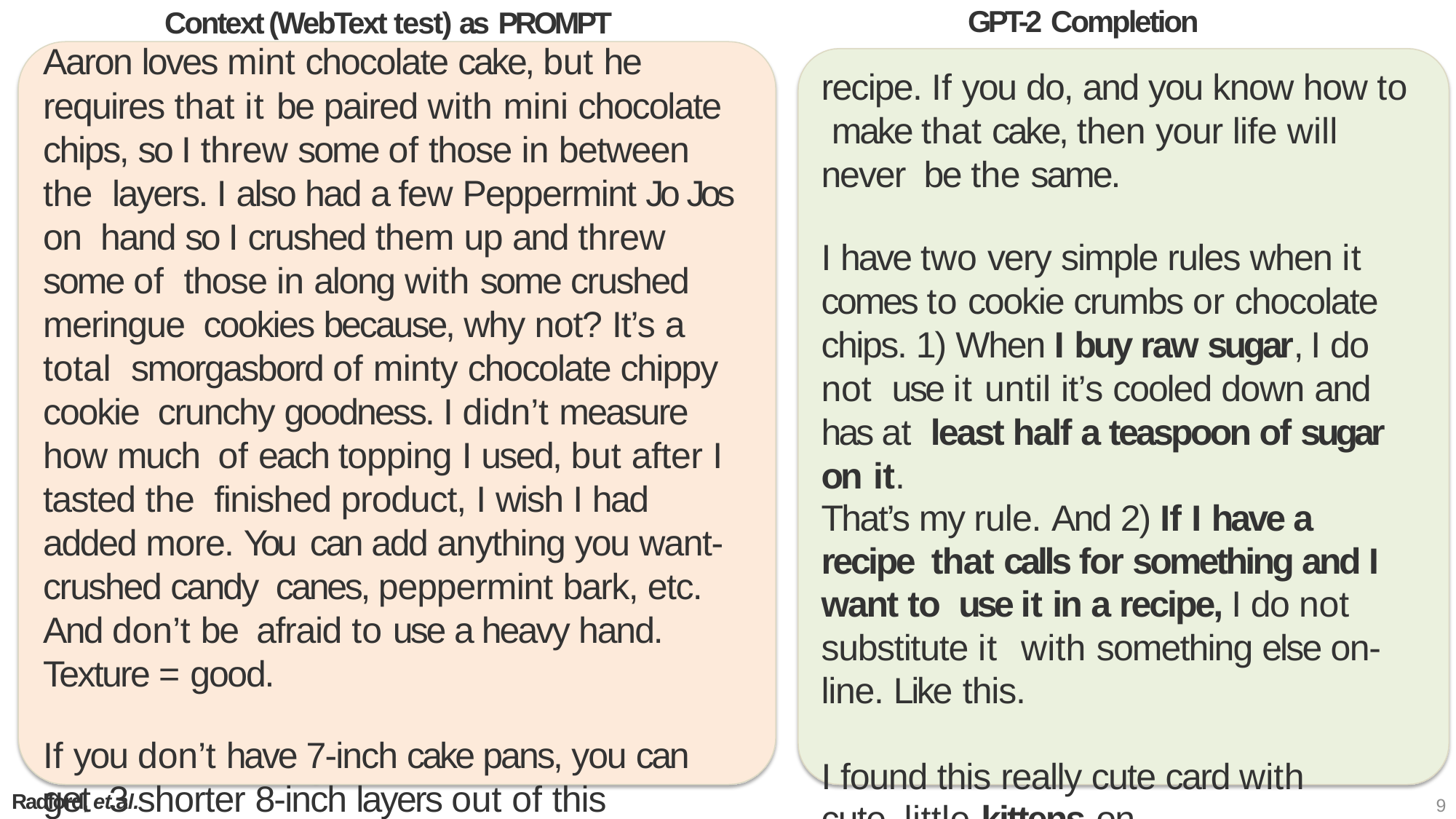

# GPT-2 Completion
Context (WebText test) as PROMPT
Aaron loves mint chocolate cake, but he
requires that it be paired with mini chocolate  chips, so I threw some of those in between the  layers. I also had a few Peppermint Jo Jos on  hand so I crushed them up and threw some of  those in along with some crushed meringue  cookies because, why not? It’s a total  smorgasbord of minty chocolate chippy cookie  crunchy goodness. I didn’t measure how much  of each topping I used, but after I tasted the  finished product, I wish I had added more. You  can add anything you want- crushed candy  canes, peppermint bark, etc. And don’t be  afraid to use a heavy hand. Texture = good.

If you don’t have 7-inch cake pans, you can get  3 shorter 8-inch layers out of this

recipe. If you do, and you know how to  make that cake, then your life will never  be the same.

I have two very simple rules when it  comes to cookie crumbs or chocolate  chips. 1) When I buy raw sugar, I do not  use it until it’s cooled down and has at  least half a teaspoon of sugar on it.
That’s my rule. And 2) If I have a recipe  that calls for something and I want to  use it in a recipe, I do not substitute it  with something else on-line. Like this.

I found this really cute card with cute  little kittens on
Radford, et.al. 2018
9